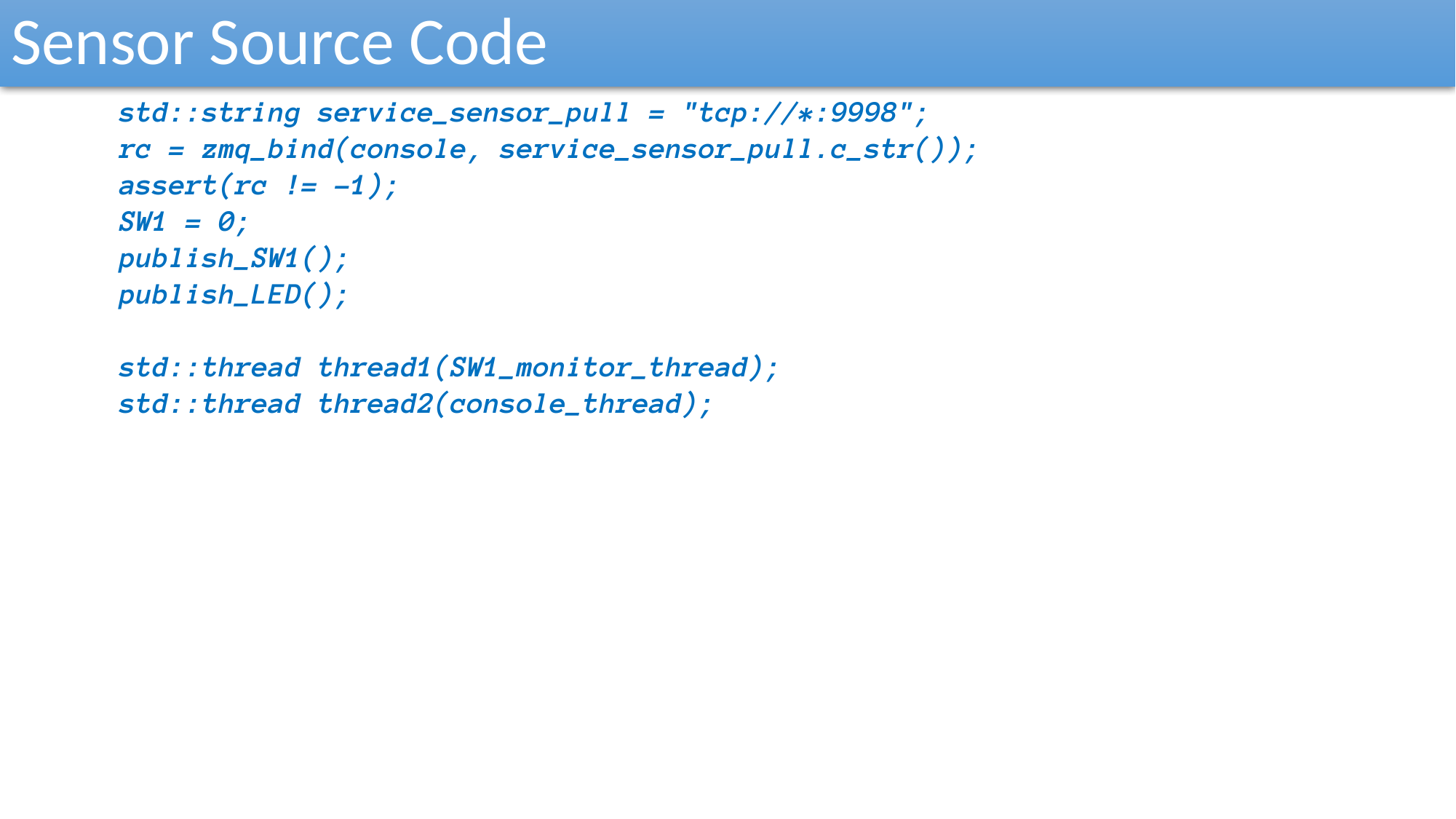

Sensor Source Code
	std::string service_sensor_pull = "tcp://*:9998";
	rc = zmq_bind(console, service_sensor_pull.c_str());
	assert(rc != -1);
	SW1 = 0;
	publish_SW1();
	publish_LED();

	std::thread thread1(SW1_monitor_thread);
	std::thread thread2(console_thread);